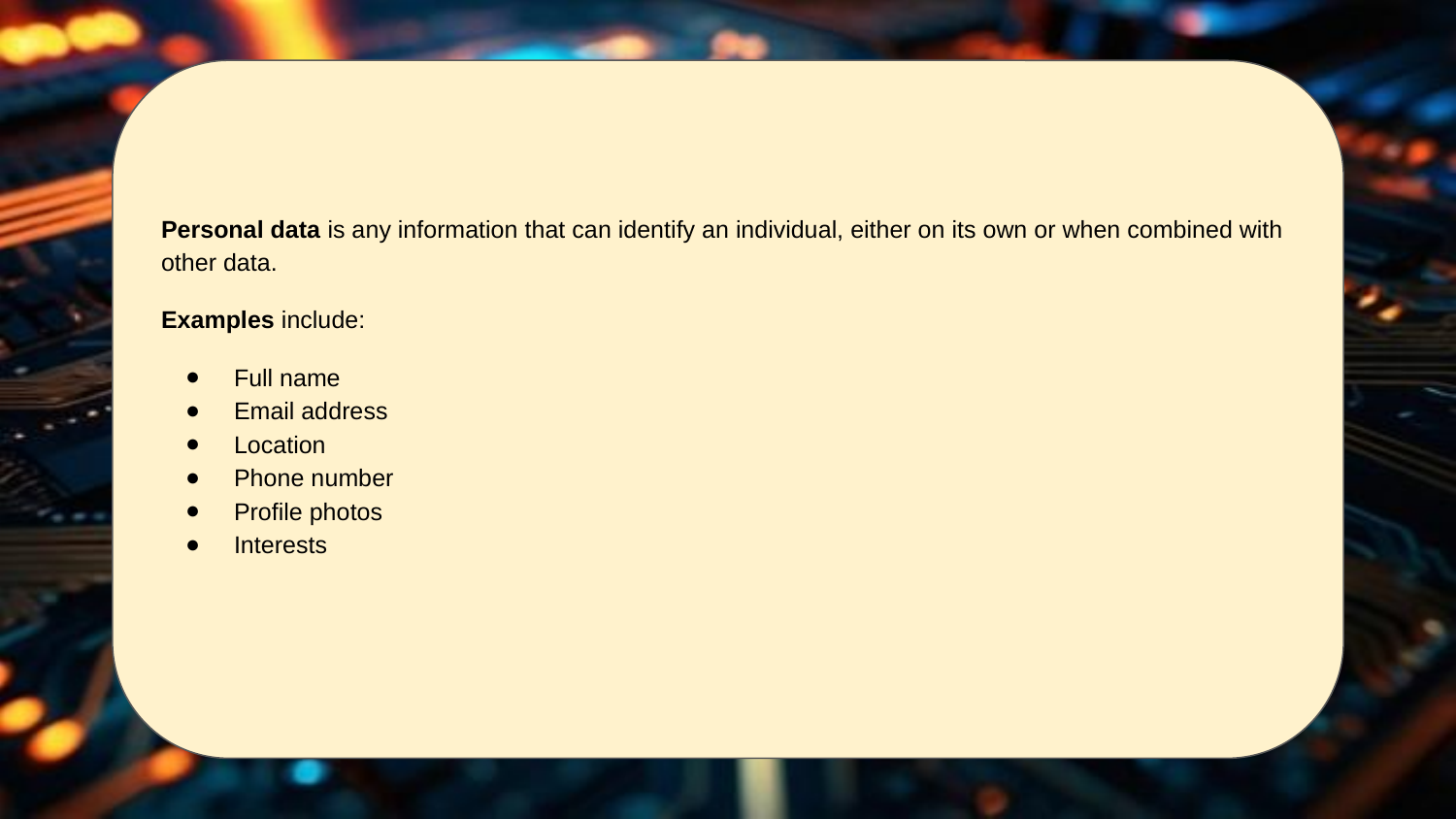

Personal data is any information that can identify an individual, either on its own or when combined with other data.
Examples include:
Full name
Email address
Location
Phone number
Profile photos
Interests